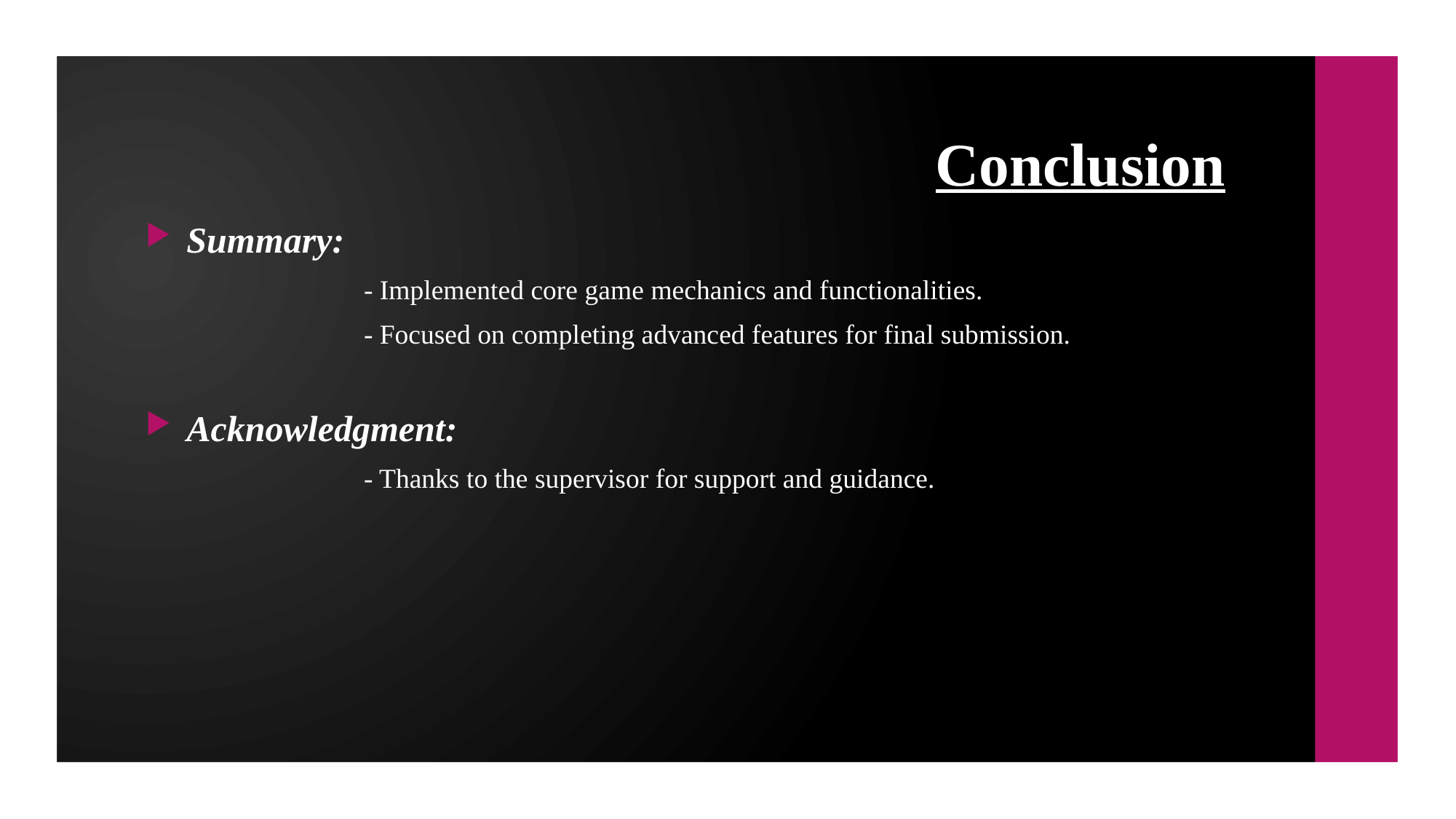

# Conclusion
Summary:
		- Implemented core game mechanics and functionalities.
		- Focused on completing advanced features for final submission.

Acknowledgment:
		- Thanks to the supervisor for support and guidance.